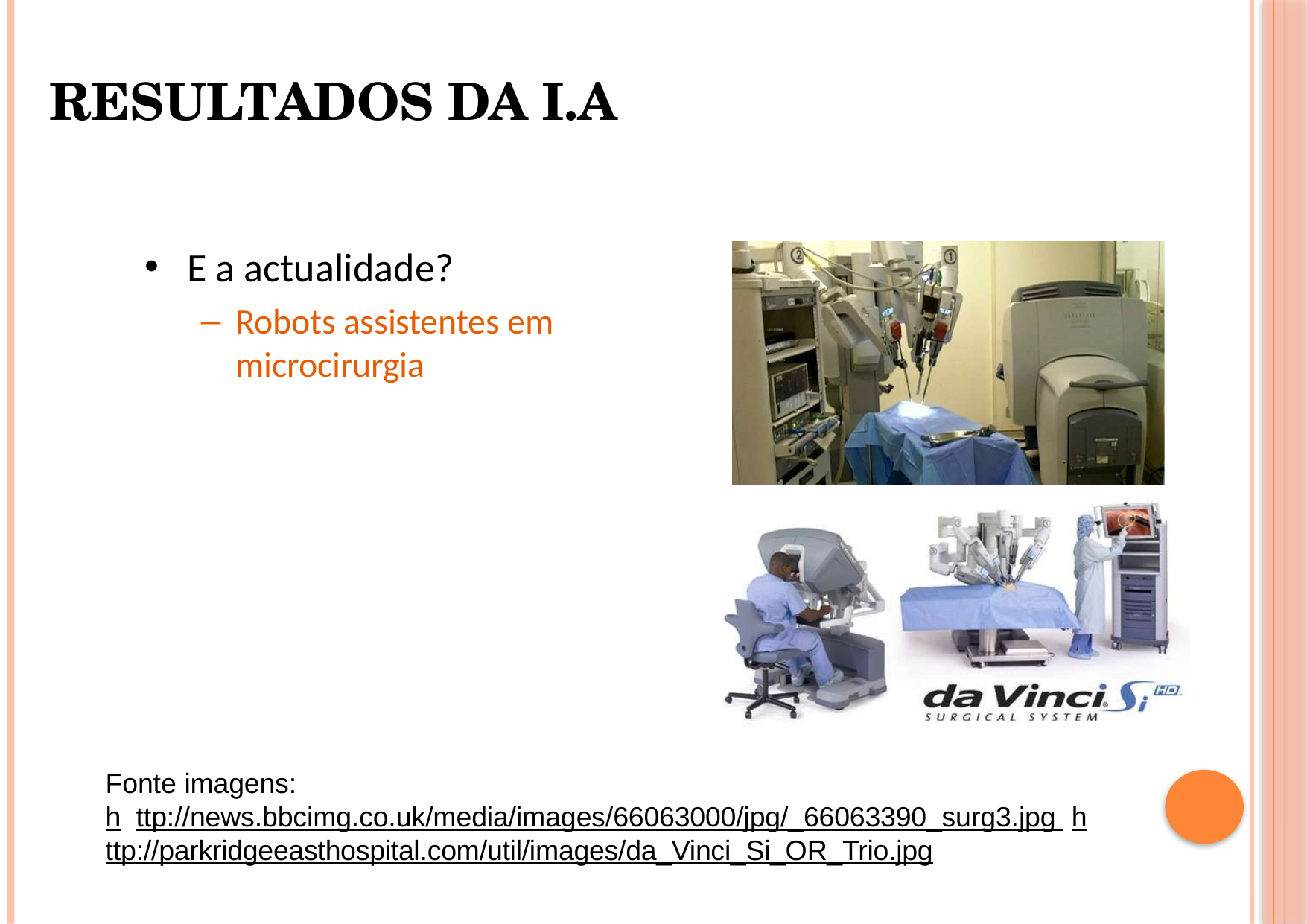

Resultados da I.A
E a actualidade?
Robots assistentes em  microcirurgia

Fonte imagens:
h ttp://news.bbcimg.co.uk/media/images/66063000/jpg/_66063390_surg3.jpg  h ttp://parkridgeeasthospital.com/util/images/da_Vinci_Si_OR_Trio.jpg